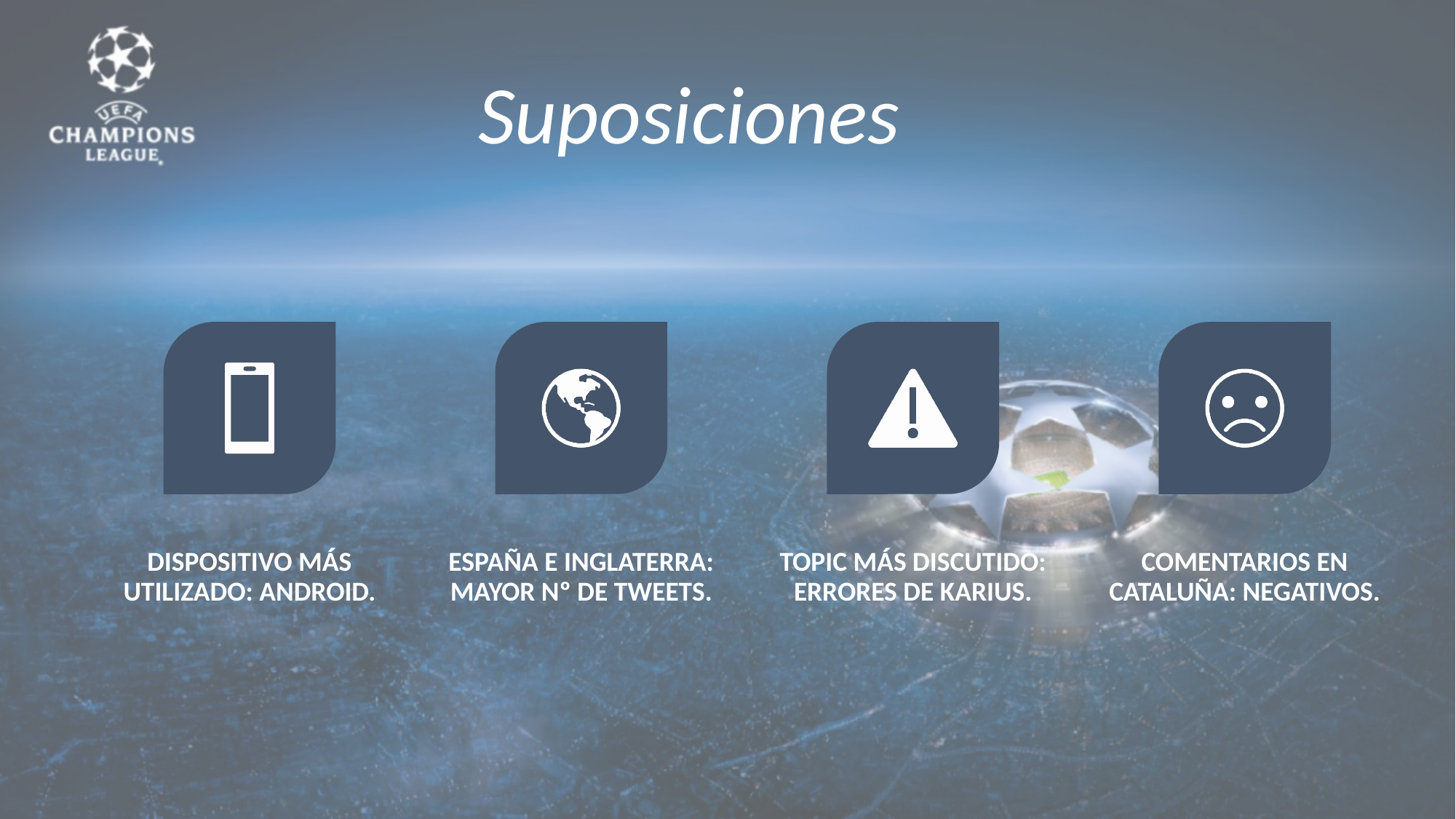

# Suposiciones
Dispositivo más utilizado: Android.
España e Inglaterra: Mayor nº de tweets.
Topic más discutido: Errores de Karius.
Comentarios en Cataluña: Negativos.